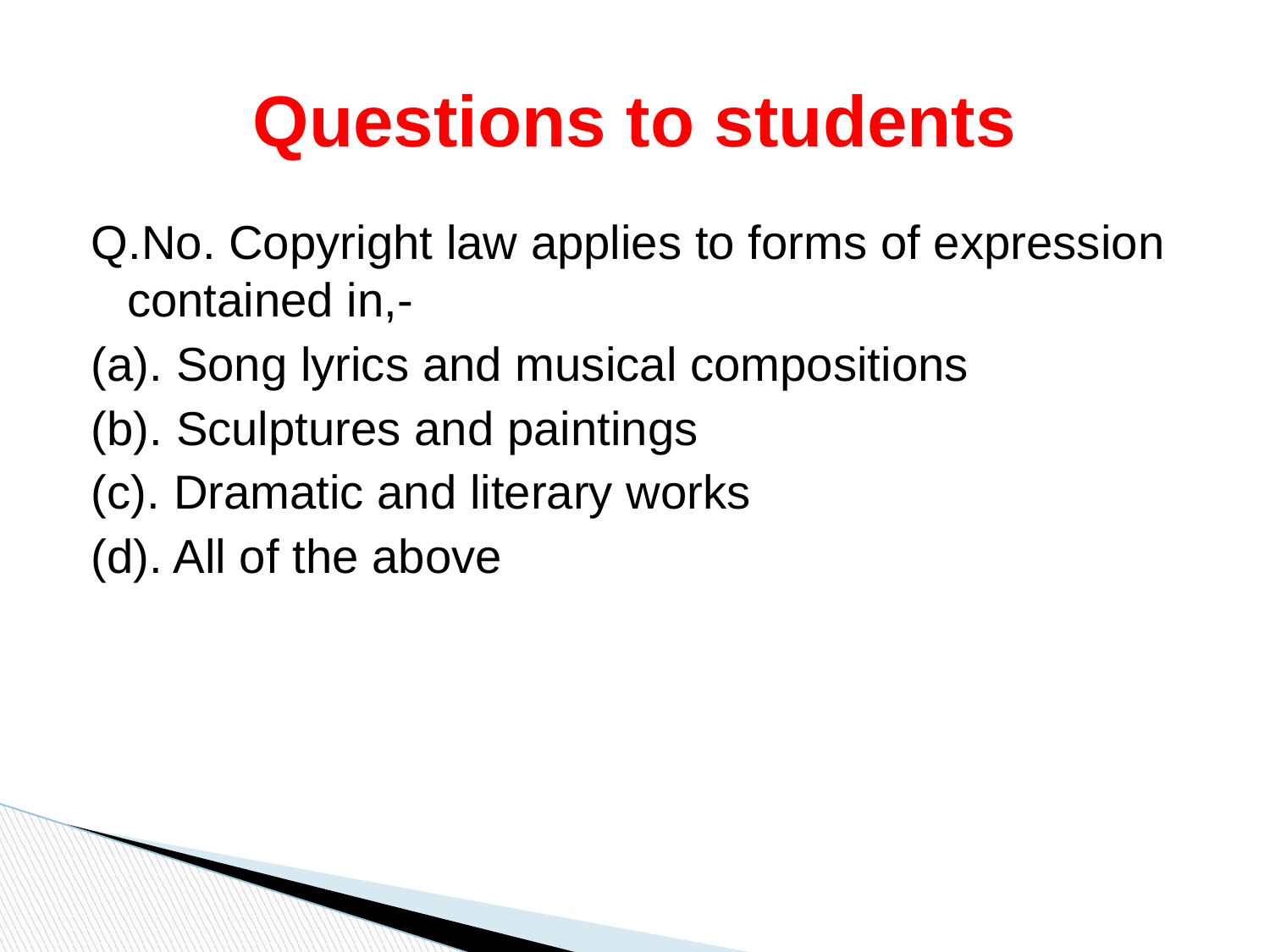

# Questions to students
Q.No. Copyright law applies to forms of expression contained in,-
(a). Song lyrics and musical compositions
(b). Sculptures and paintings
(c). Dramatic and literary works
(d). All of the above